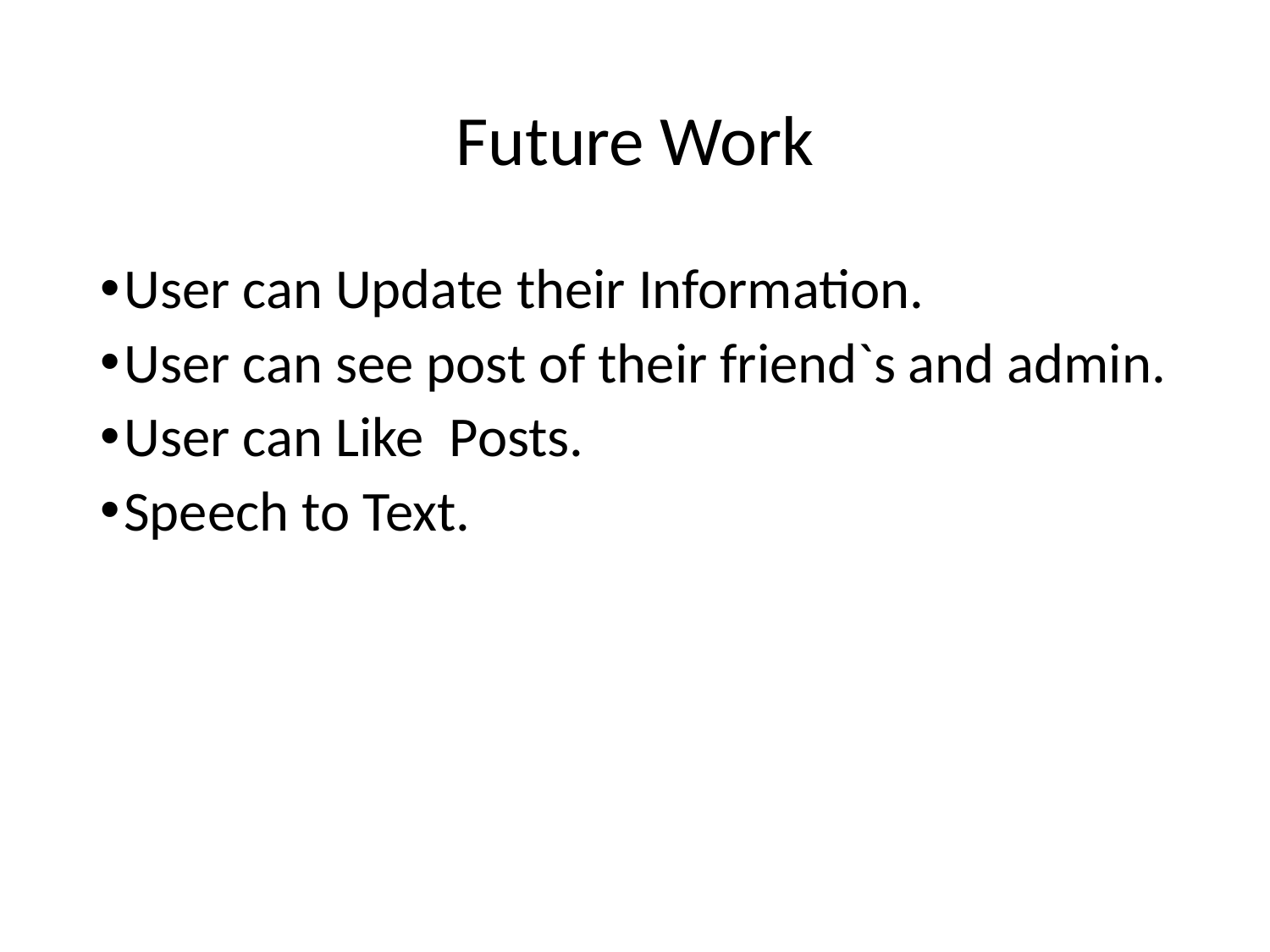

# Future Work
User can Update their Information.
User can see post of their friend`s and admin.
User can Like  Posts.
Speech to Text.